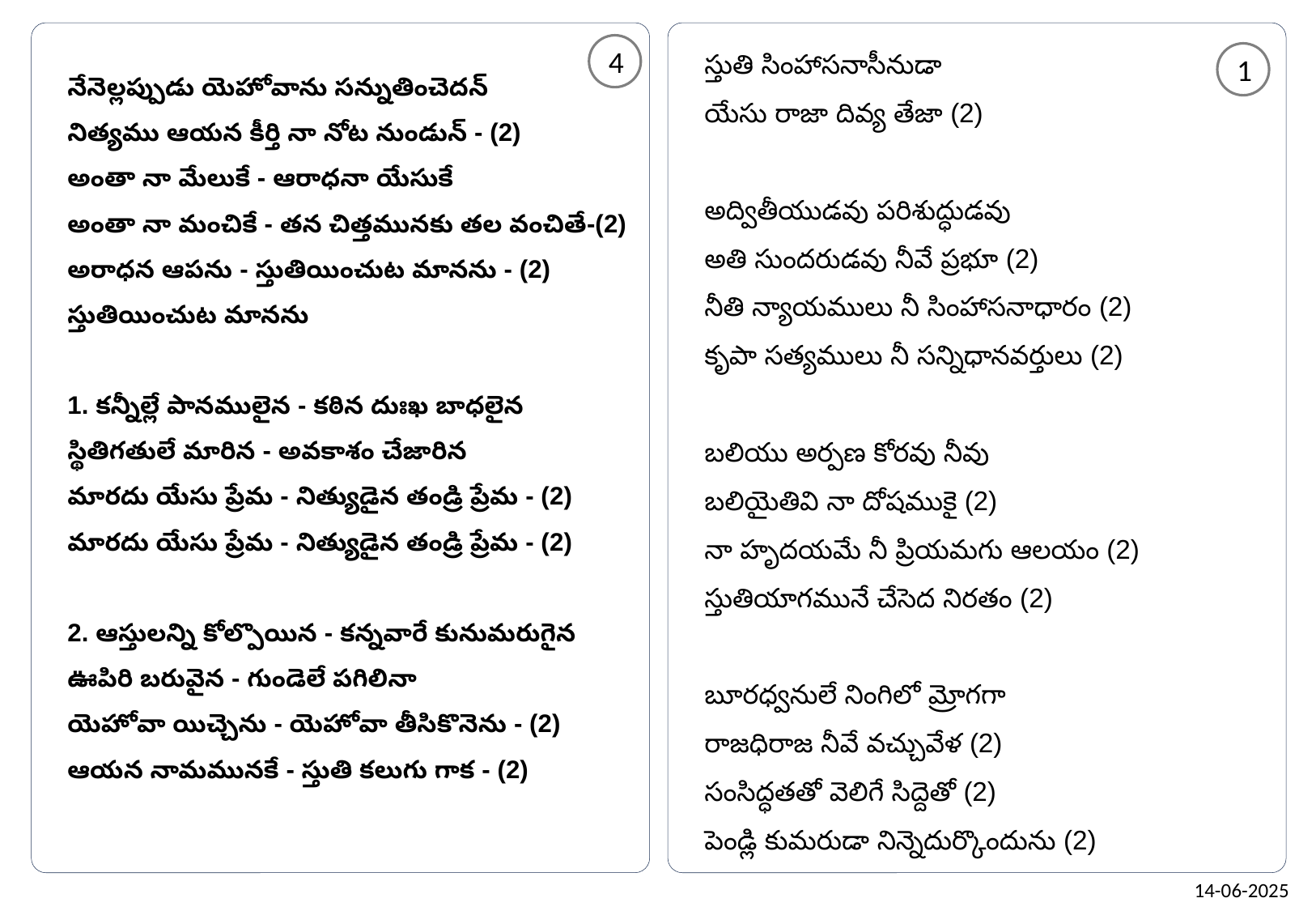

స్తుతి సింహాసనాసీనుడా
యేసు రాజా దివ్య తేజా (2)

అద్వితీయుడవు పరిశుద్ధుడవు
అతి సుందరుడవు నీవే ప్రభూ (2)
నీతి న్యాయములు నీ సింహాసనాధారం (2)
కృపా సత్యములు నీ సన్నిధానవర్తులు (2)

బలియు అర్పణ కోరవు నీవు
బలియైతివి నా దోషముకై (2)
నా హృదయమే నీ ప్రియమగు ఆలయం (2)
స్తుతియాగమునే చేసెద నిరతం (2)

బూరధ్వనులే నింగిలో మ్రోగగా
రాజధిరాజ నీవే వచ్చువేళ (2)
సంసిద్ధతతో వెలిగే సిద్దెతో (2)
పెండ్లి కుమరుడా నిన్నెదుర్కొందును (2)
4
1
నేనెల్లప్పుడు యెహోవాను సన్నుతించెదన్‌
నిత్యము ఆయన కీర్తి నా నోట నుండున్‌ - (2)
అంతా నా మేలుకే - ఆరాధనా యేసుకే
అంతా నా మంచికే - తన చిత్తమునకు తల వంచితే-(2)
అరాధన ఆపను - స్తుతియించుట మానను - (2)
స్తుతియించుట మానను

1. కన్నీల్లే పానములైన - కఠిన దుఃఖ బాధలైన
స్థితిగతులే మారిన - అవకాశం చేజారిన
మారదు యేసు ప్రేమ - నిత్యుడైన తండ్రి ప్రేమ - (2)
మారదు యేసు ప్రేమ - నిత్యుడైన తండ్రి ప్రేమ - (2)

2. ఆస్తులన్ని కోల్పొయిన - కన్నవారే కునుమరుగైన
ఊపిరి బరువైన - గుండెలే పగిలినా
యెహోవా యిచ్చెను - యెహోవా తీసికొనెను - (2)
ఆయన నామమునకే - స్తుతి కలుగు గాక - (2)